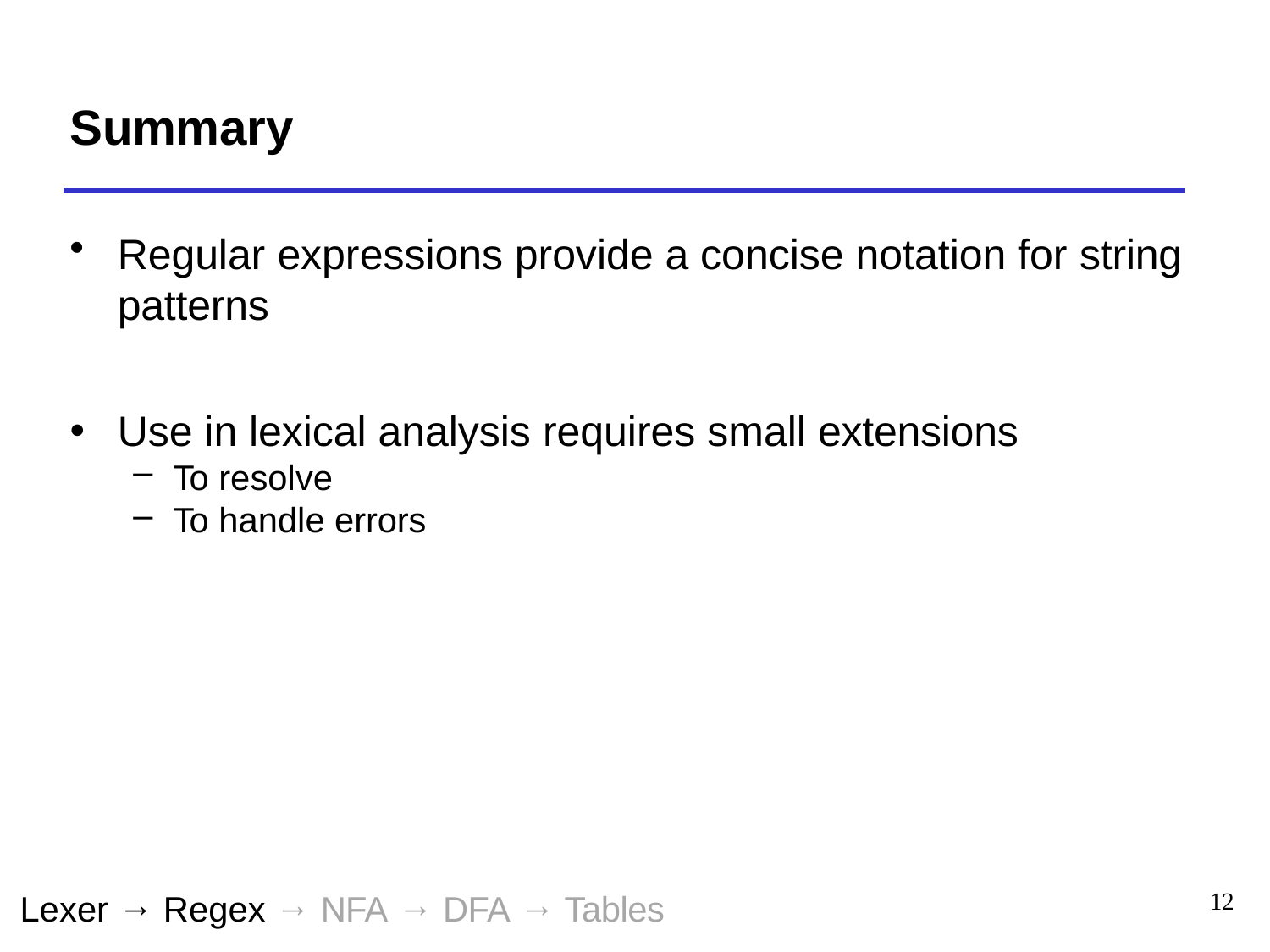

# Summary
Regular expressions provide a concise notation for string patterns

Use in lexical analysis requires small extensions
To resolve
To handle errors

Lexer → Regex → NFA → DFA → Tables
12